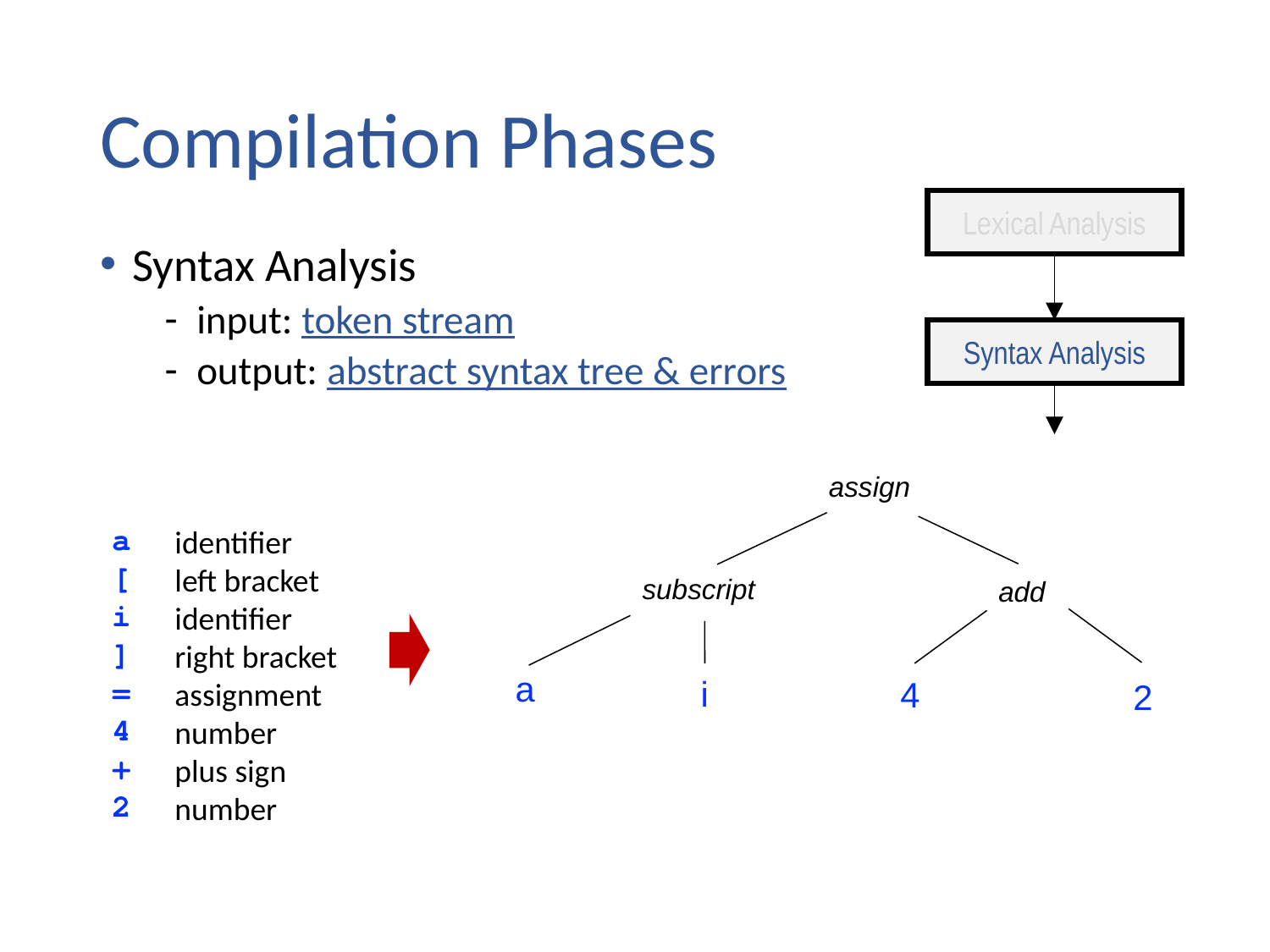

# Compilation Phases
Lexical Analysis
Syntax Analysis
input: token stream
output: abstract syntax tree & errors
Syntax Analysis
assign
a
[
i
]
=
4
+
2

identifier
left bracket
identifier
right bracket
assignment
number
plus sign
number
subscript
add

a
i
4
2